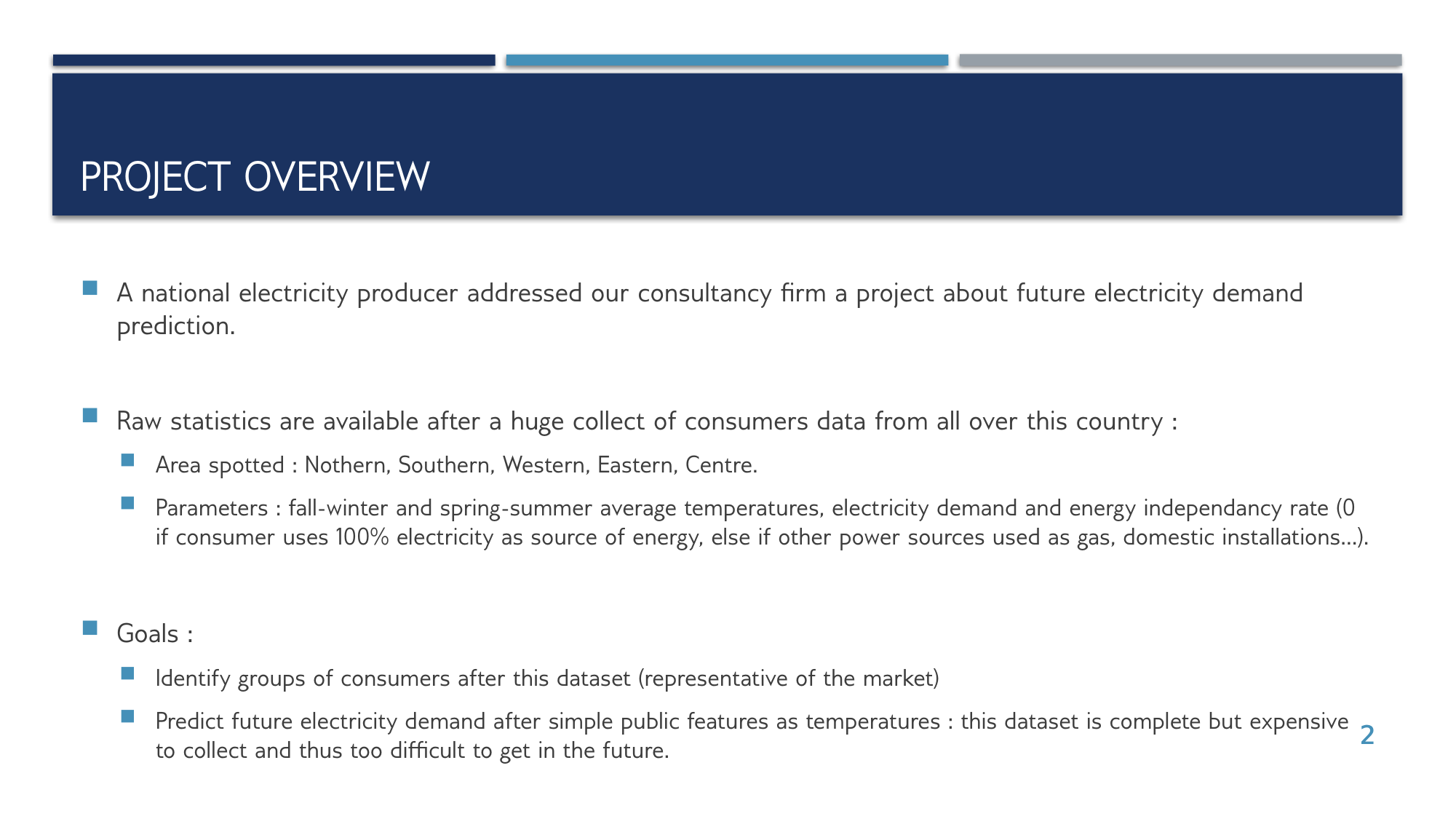

# Project overview
A national electricity producer addressed our consultancy firm a project about future electricity demand prediction.

Raw statistics are available after a huge collect of consumers data from all over this country :
Area spotted : Nothern, Southern, Western, Eastern, Centre.
Parameters : fall-winter and spring-summer average temperatures, electricity demand and energy independancy rate (0 if consumer uses 100% electricity as source of energy, else if other power sources used as gas, domestic installations…).

Goals :
Identify groups of consumers after this dataset (representative of the market)
Predict future electricity demand after simple public features as temperatures : this dataset is complete but expensive to collect and thus too difficult to get in the future.
2